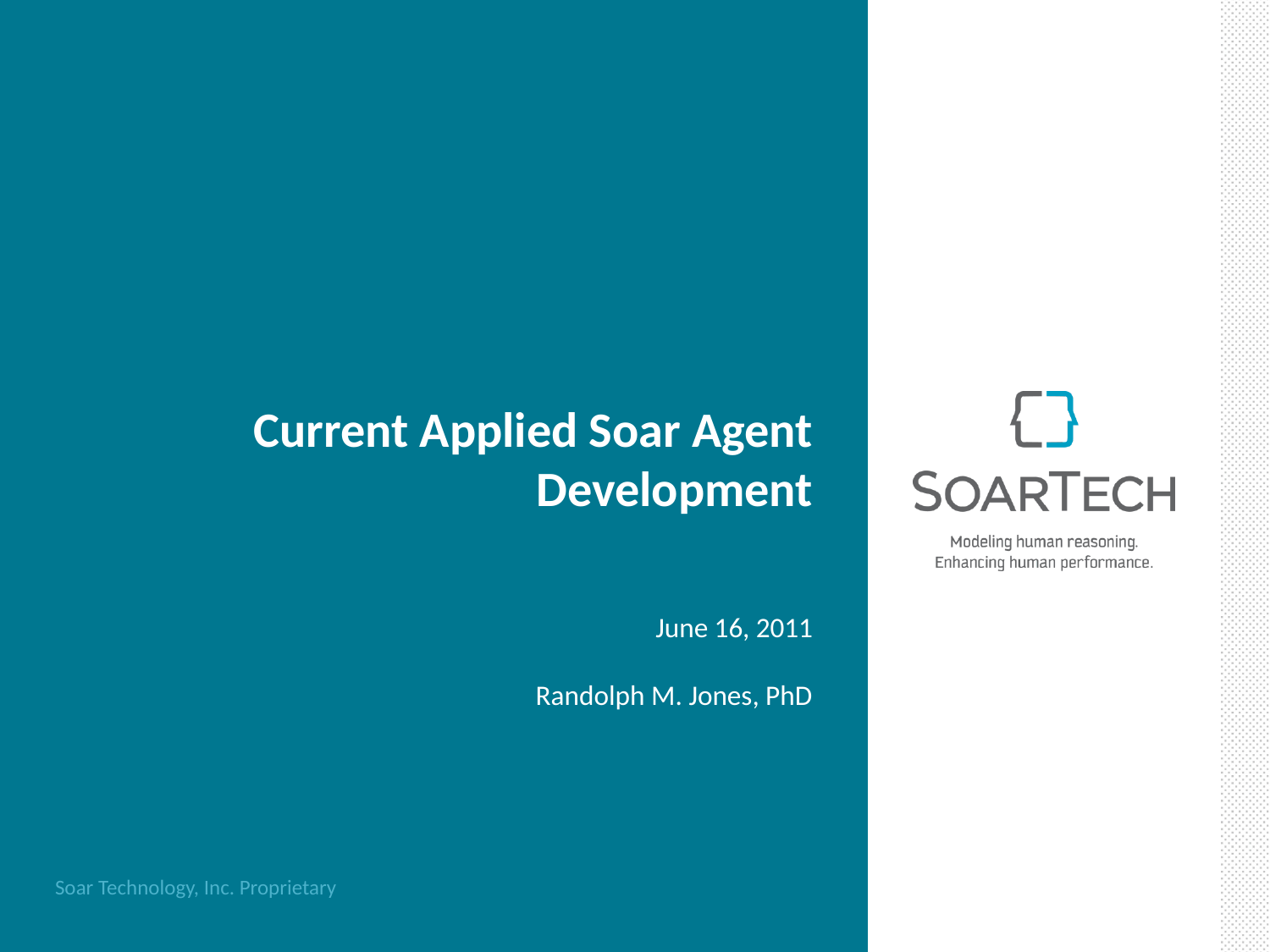

# Current Applied Soar Agent Development
June 16, 2011

Randolph M. Jones, PhD
Soar Technology, Inc. Proprietary